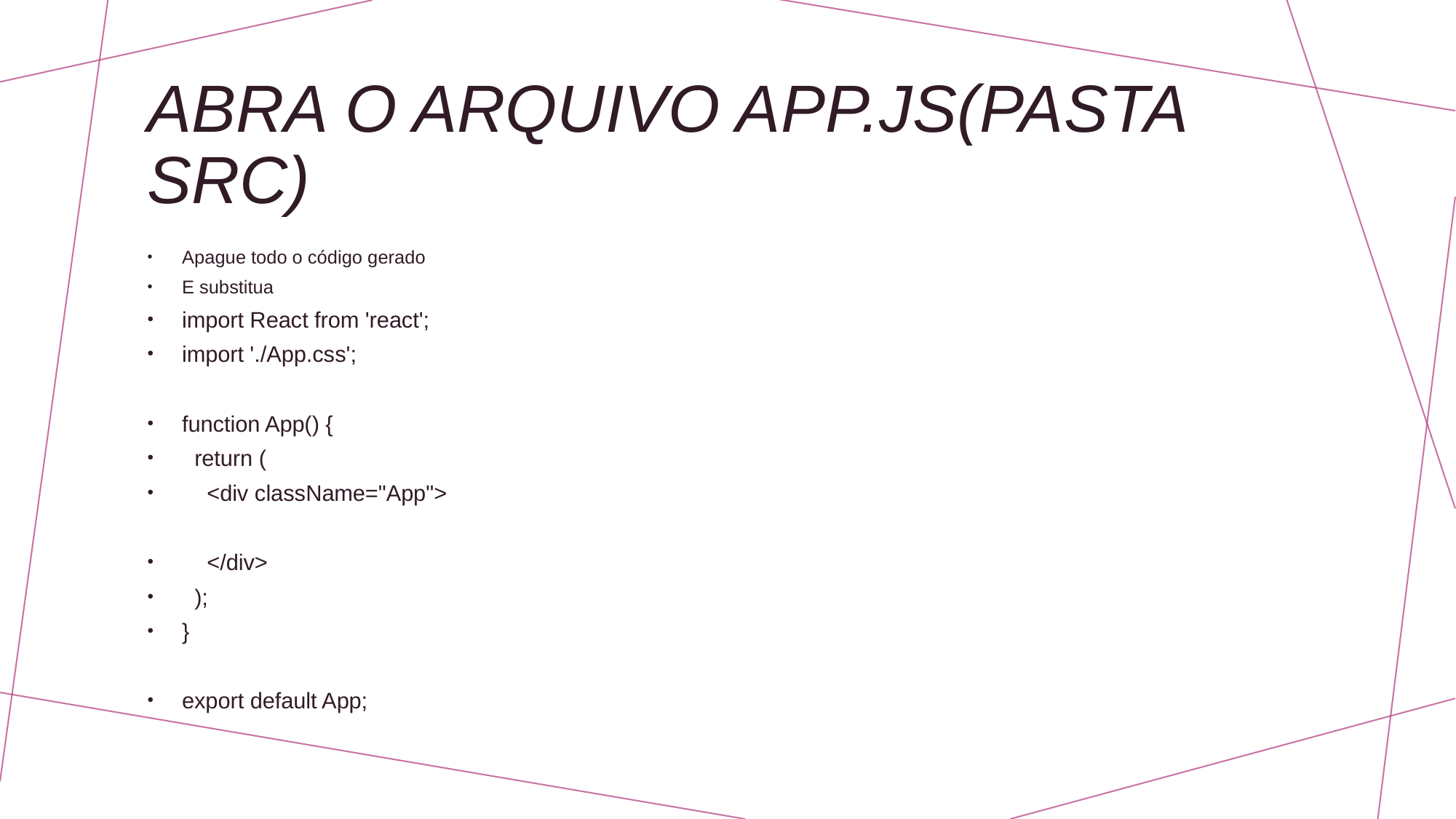

# Abra o arquivo app.js(pasta src)
Apague todo o código gerado
E substitua
import React from 'react';
import './App.css';

function App() {
  return (
    <div className="App">

    </div>
  );
}

export default App;